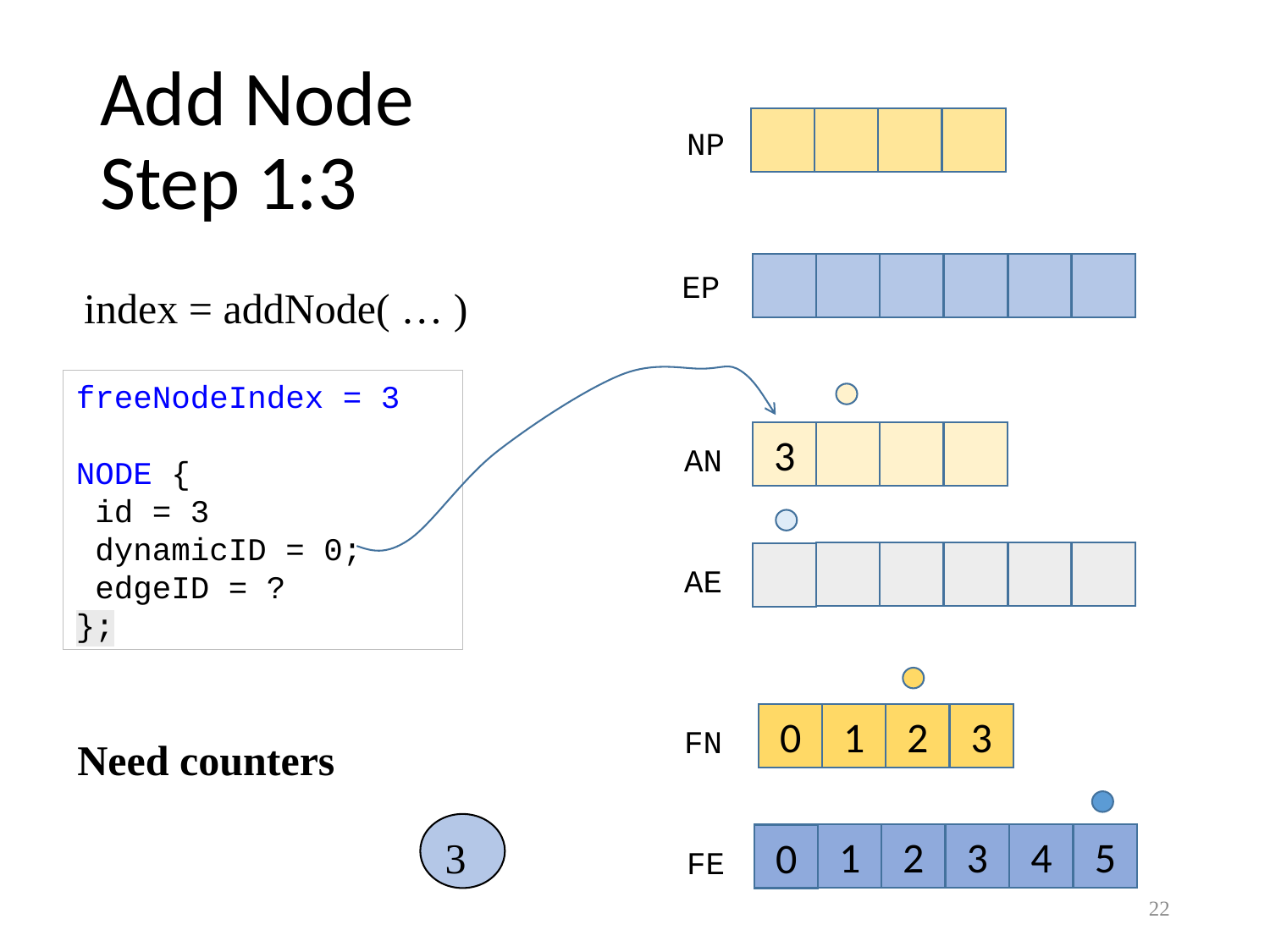

# Add Node Step 1:3

NP

EP
index = addNode( … )

freeNodeIndex = 3

NODE {
 id = 3
 dynamicID = 0;
 edgeID = ?
};

3
AN

AE

1
2
3
0
FN
Need counters

3
1
2
3
4
5
0
FE
22